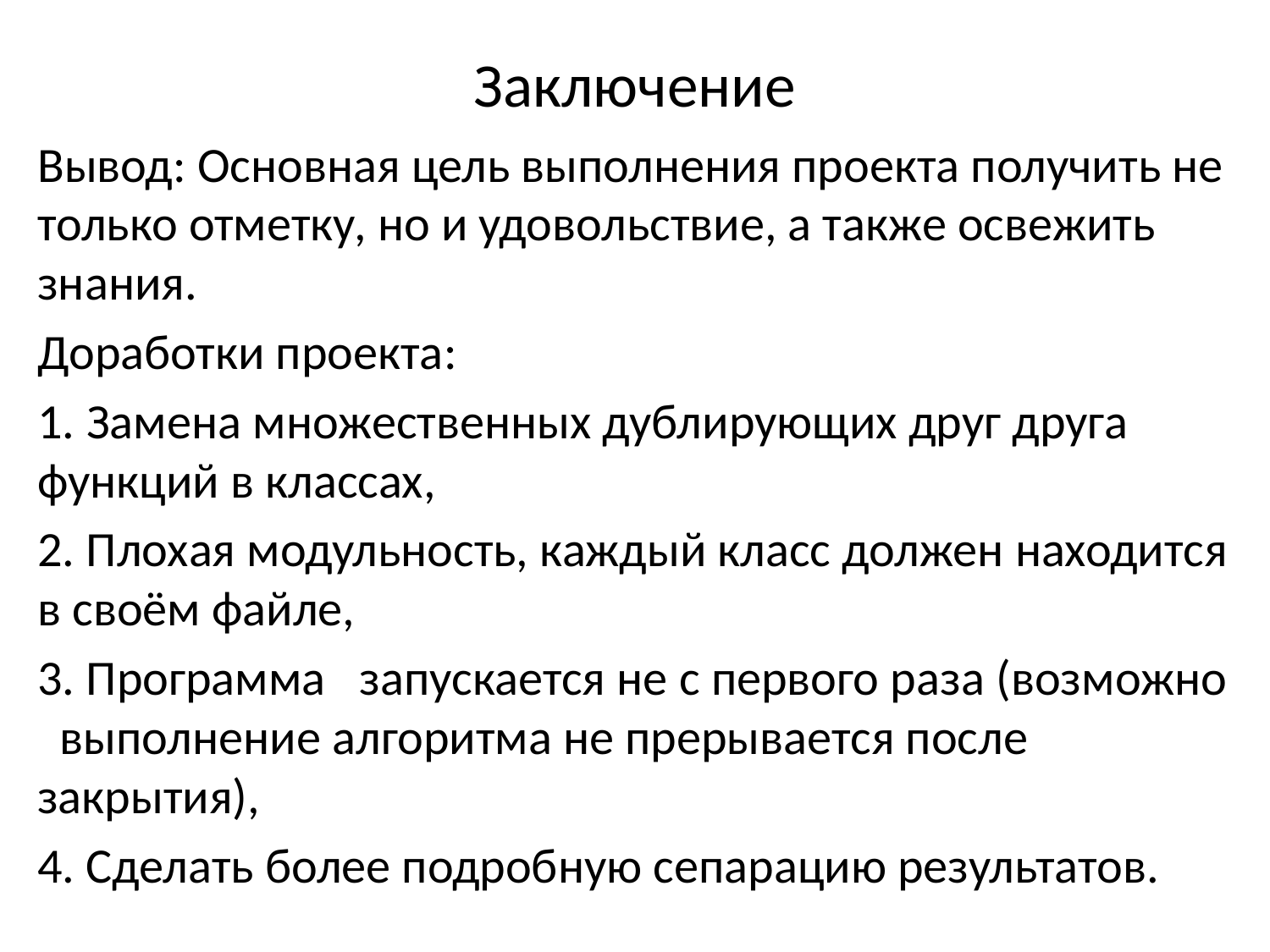

# Заключение
Вывод: Основная цель выполнения проекта получить не только отметку, но и удовольствие, а также освежить знания.
Доработки проекта:
1. Замена множественных дублирующих друг друга функций в классах,
2. Плохая модульность, каждый класс должен находится в своём файле,
3. Программа   запускается не с первого раза (возможно   выполнение алгоритма не прерывается после закрытия),
4. Сделать более подробную сепарацию результатов.